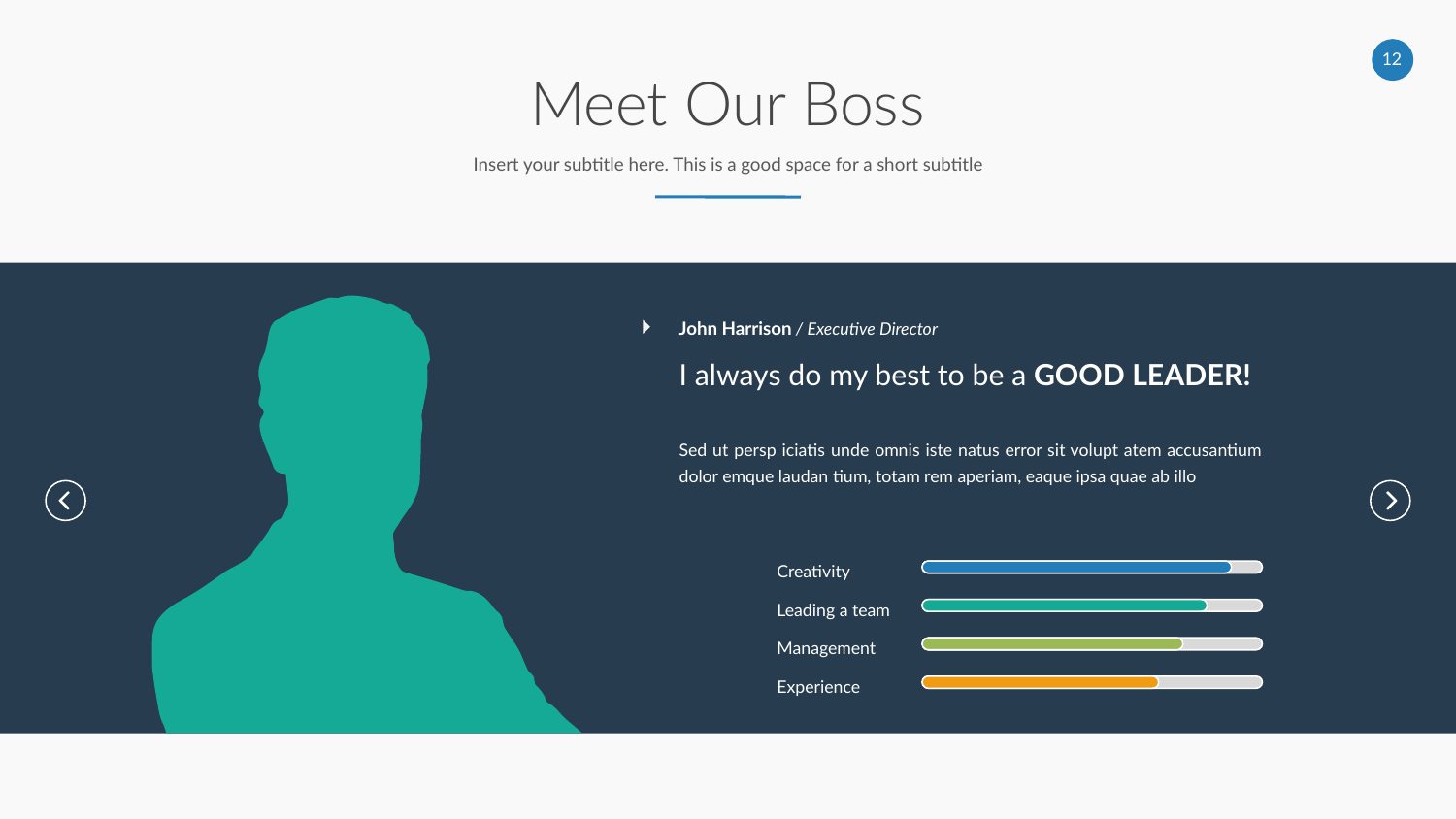

Meet Our Boss
Insert your subtitle here. This is a good space for a short subtitle

John Harrison / Executive Director

I always do my best to be a GOOD LEADER!
Sed ut persp iciatis unde omnis iste natus error sit volupt atem accusantium dolor emque laudan tium, totam rem aperiam, eaque ipsa quae ab illo
Creativity

Leading a team

Management

Experience